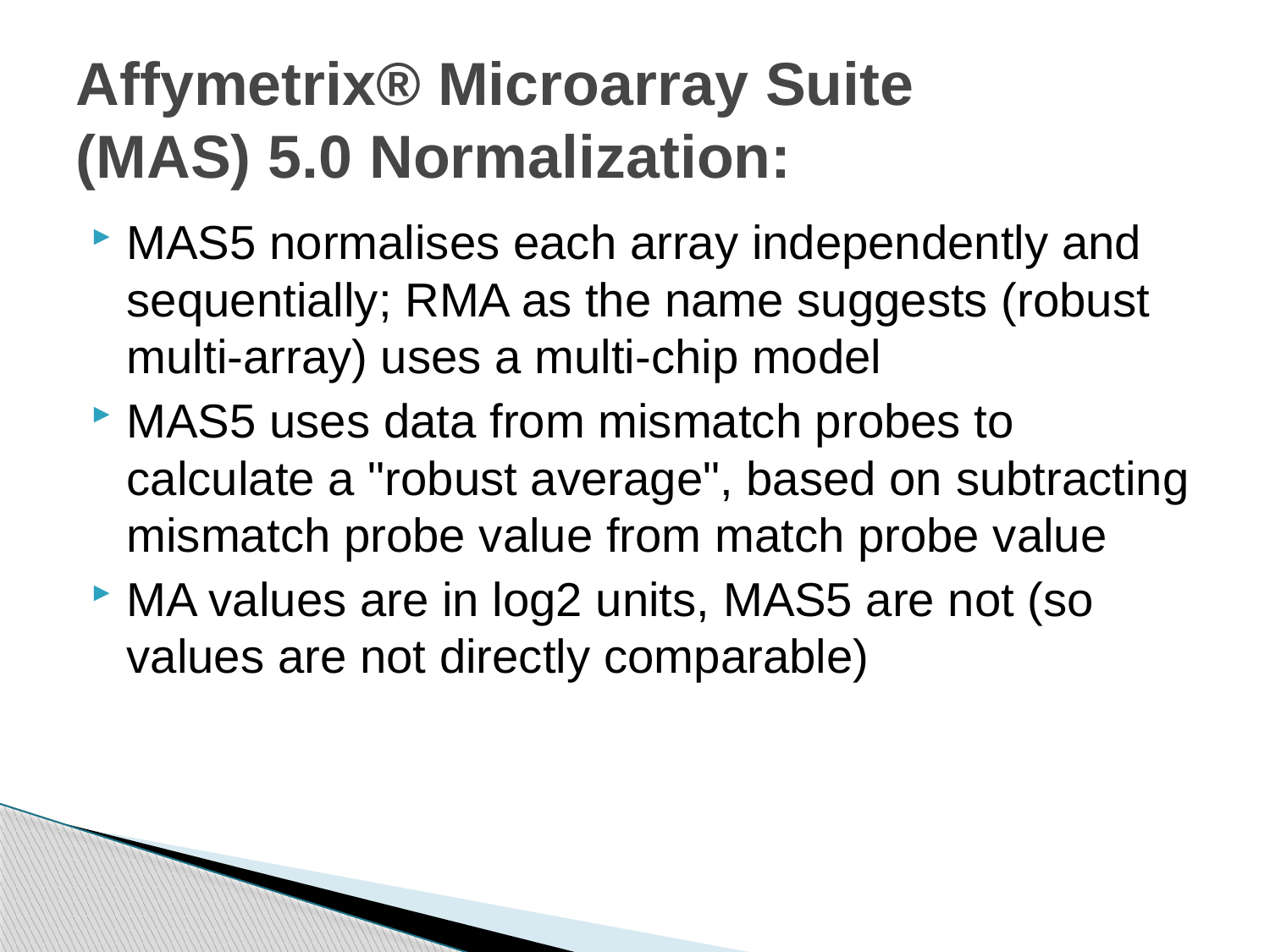

# Affymetrix® Microarray Suite (MAS) 5.0 Normalization:
MAS5 normalises each array independently and sequentially; RMA as the name suggests (robust multi-array) uses a multi-chip model
MAS5 uses data from mismatch probes to calculate a "robust average", based on subtracting mismatch probe value from match probe value
MA values are in log2 units, MAS5 are not (so values are not directly comparable)